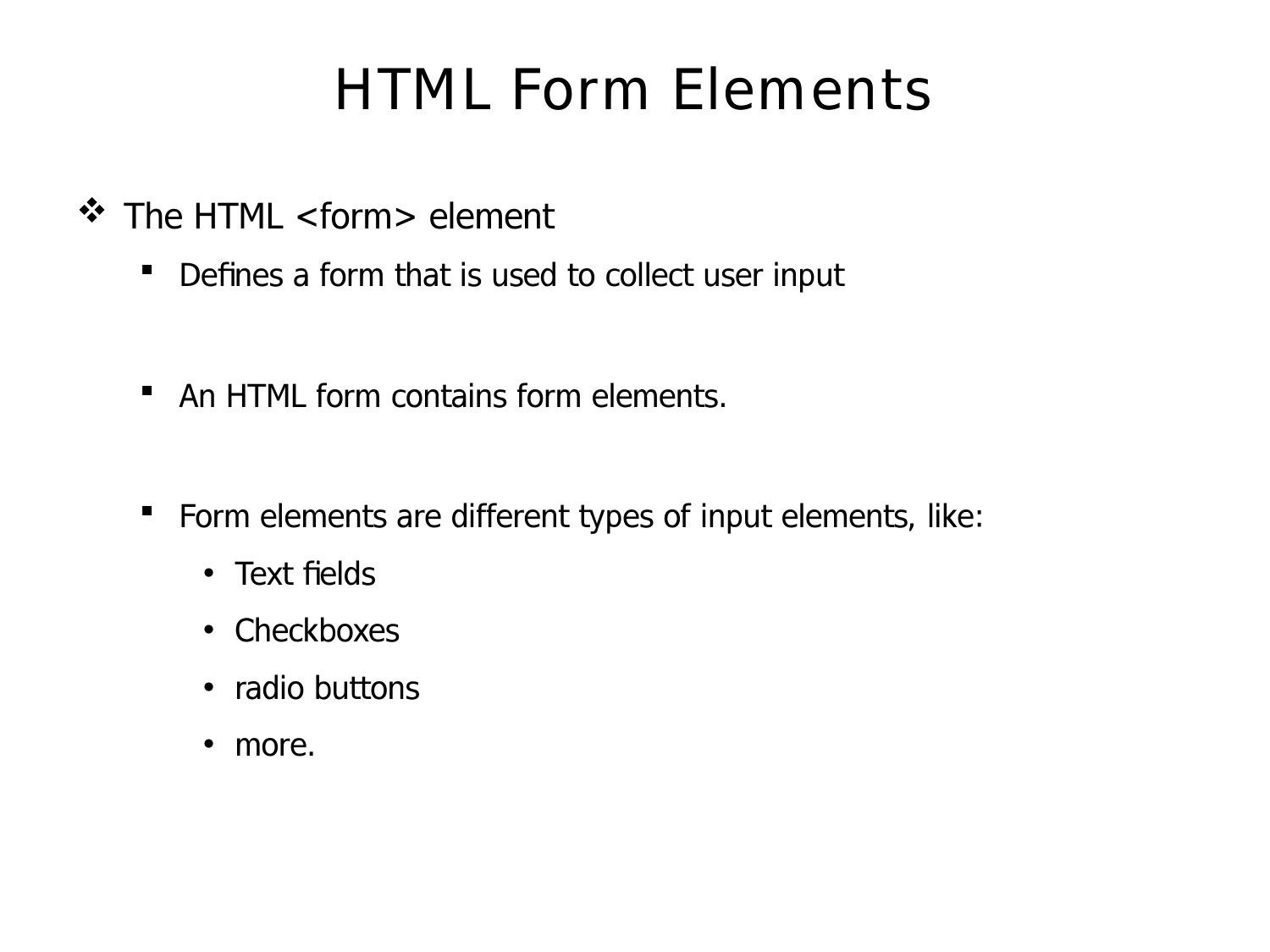

# HTML Form Elements
The HTML <form> element
Defines a form that is used to collect user input

An HTML form contains form elements.

Form elements are different types of input elements, like:
Text fields
Checkboxes
radio buttons
more.